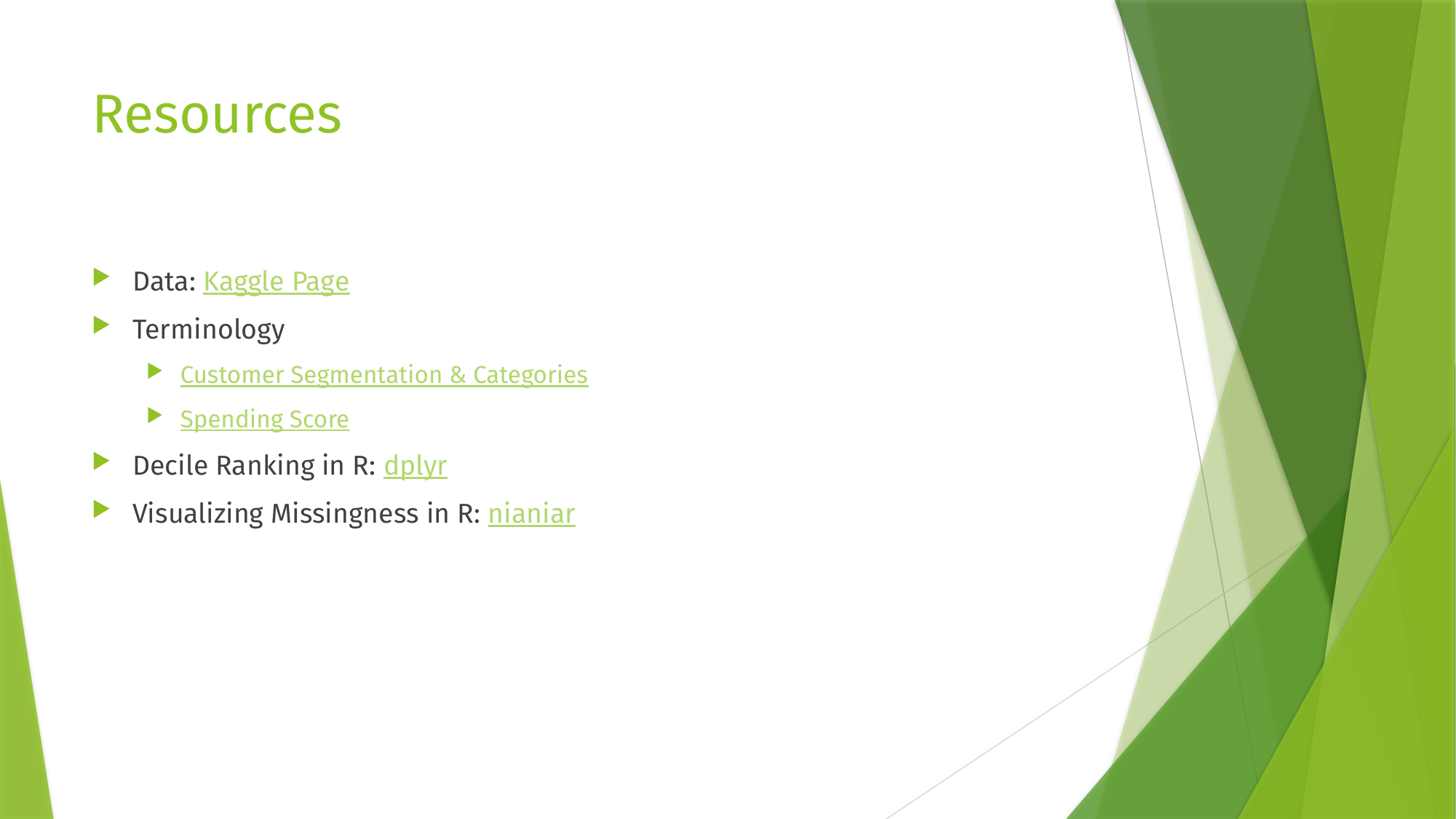

# Resources
Data: Kaggle Page
Terminology
Customer Segmentation & Categories
Spending Score
Decile Ranking in R: dplyr
Visualizing Missingness in R: nianiar